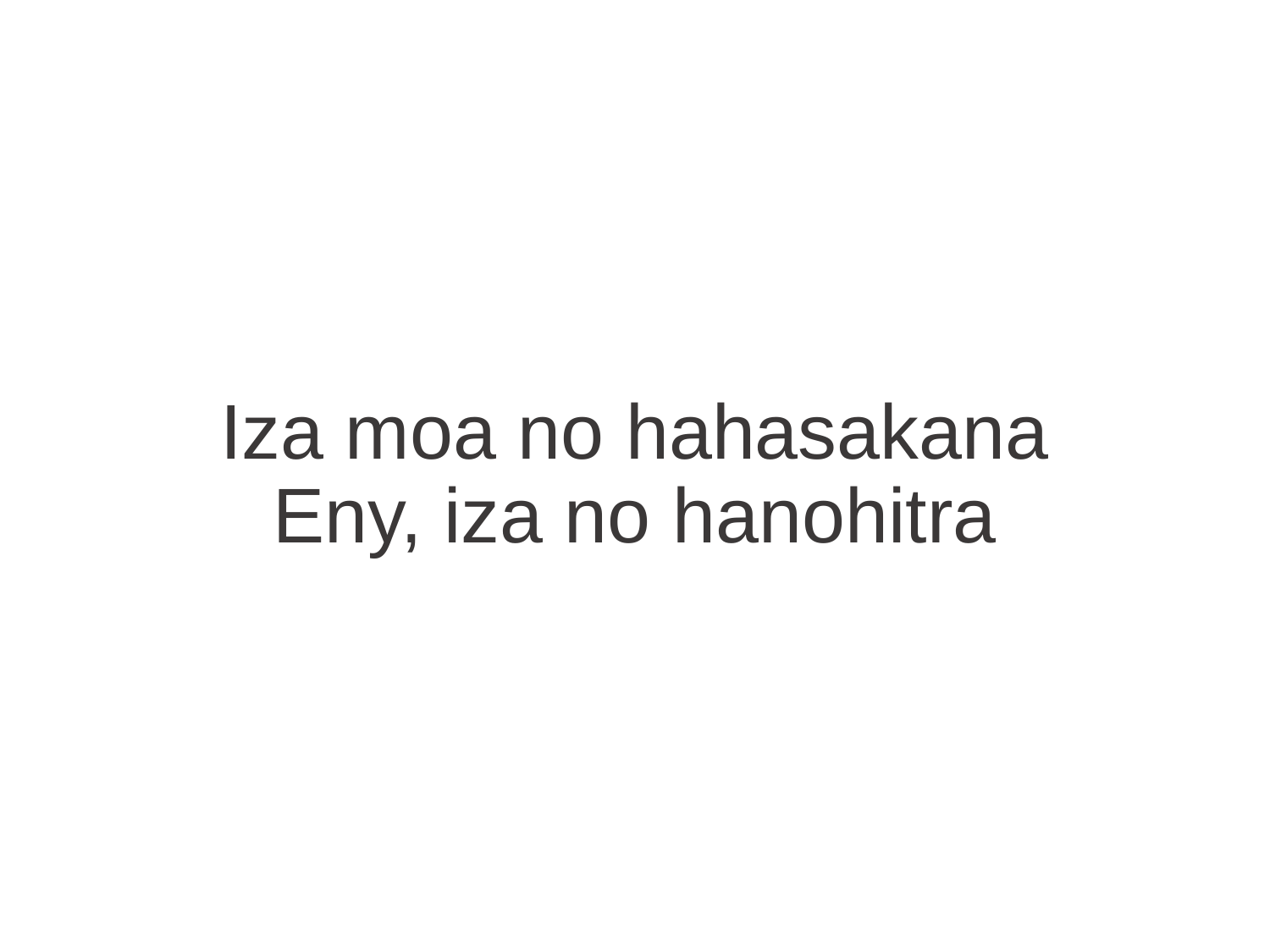

Iza moa no hahasakana
Eny, iza no hanohitra